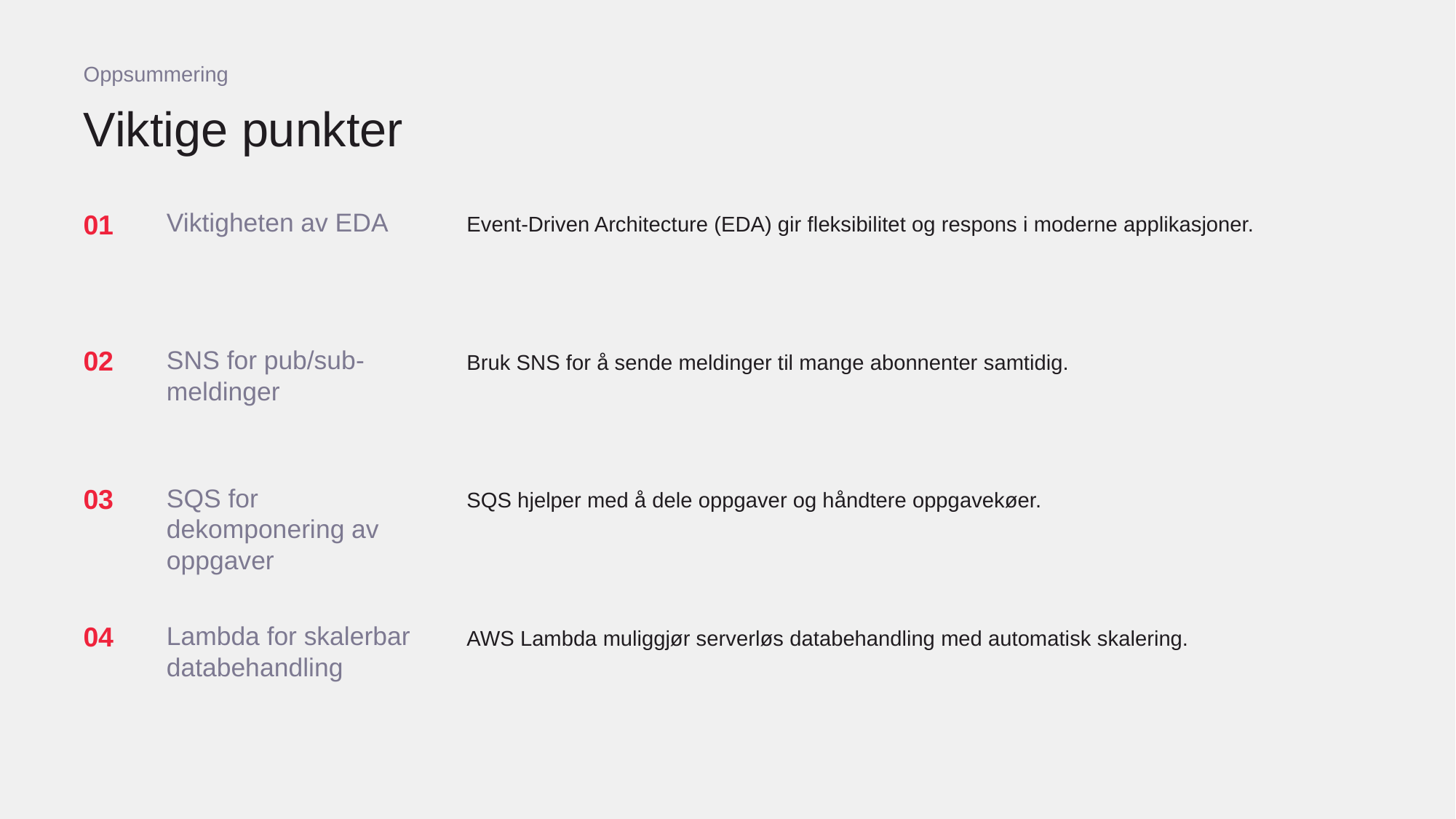

Oppsummering
# Viktige punkter
Viktigheten av EDA
Event-Driven Architecture (EDA) gir fleksibilitet og respons i moderne applikasjoner.
01
Bruk SNS for å sende meldinger til mange abonnenter samtidig.
02
SNS for pub/sub-meldinger
SQS hjelper med å dele oppgaver og håndtere oppgavekøer.
03
SQS for dekomponering av oppgaver
04
Lambda for skalerbar databehandling
AWS Lambda muliggjør serverløs databehandling med automatisk skalering.